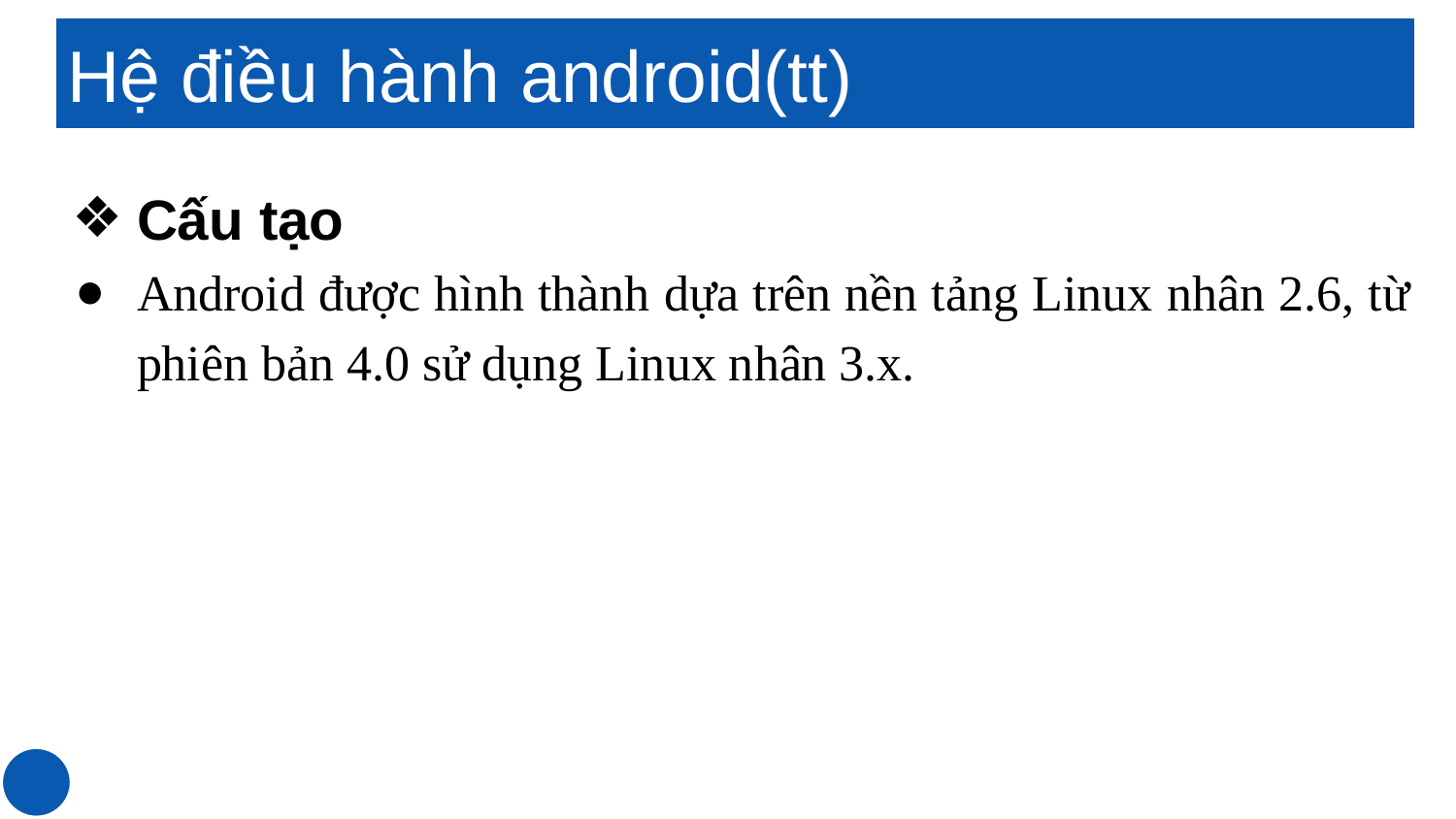

Hệ điều hành android(tt)
Cấu tạo
Android được hình thành dựa trên nền tảng Linux nhân 2.6, từ phiên bản 4.0 sử dụng Linux nhân 3.x.